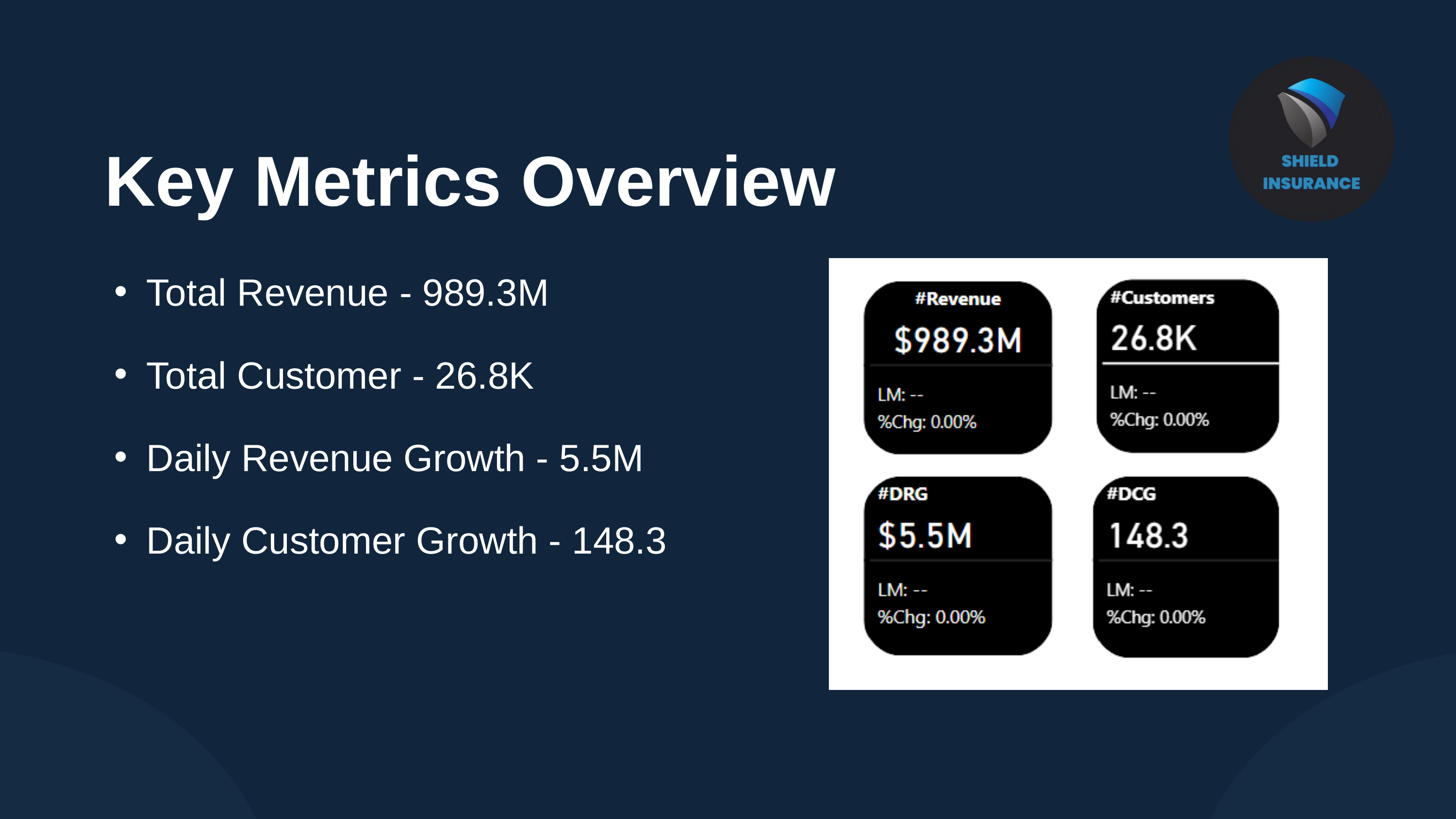

Key Metrics Overview
Total Revenue - 989.3M
Total Customer - 26.8K
Daily Revenue Growth - 5.5M
Daily Customer Growth - 148.3